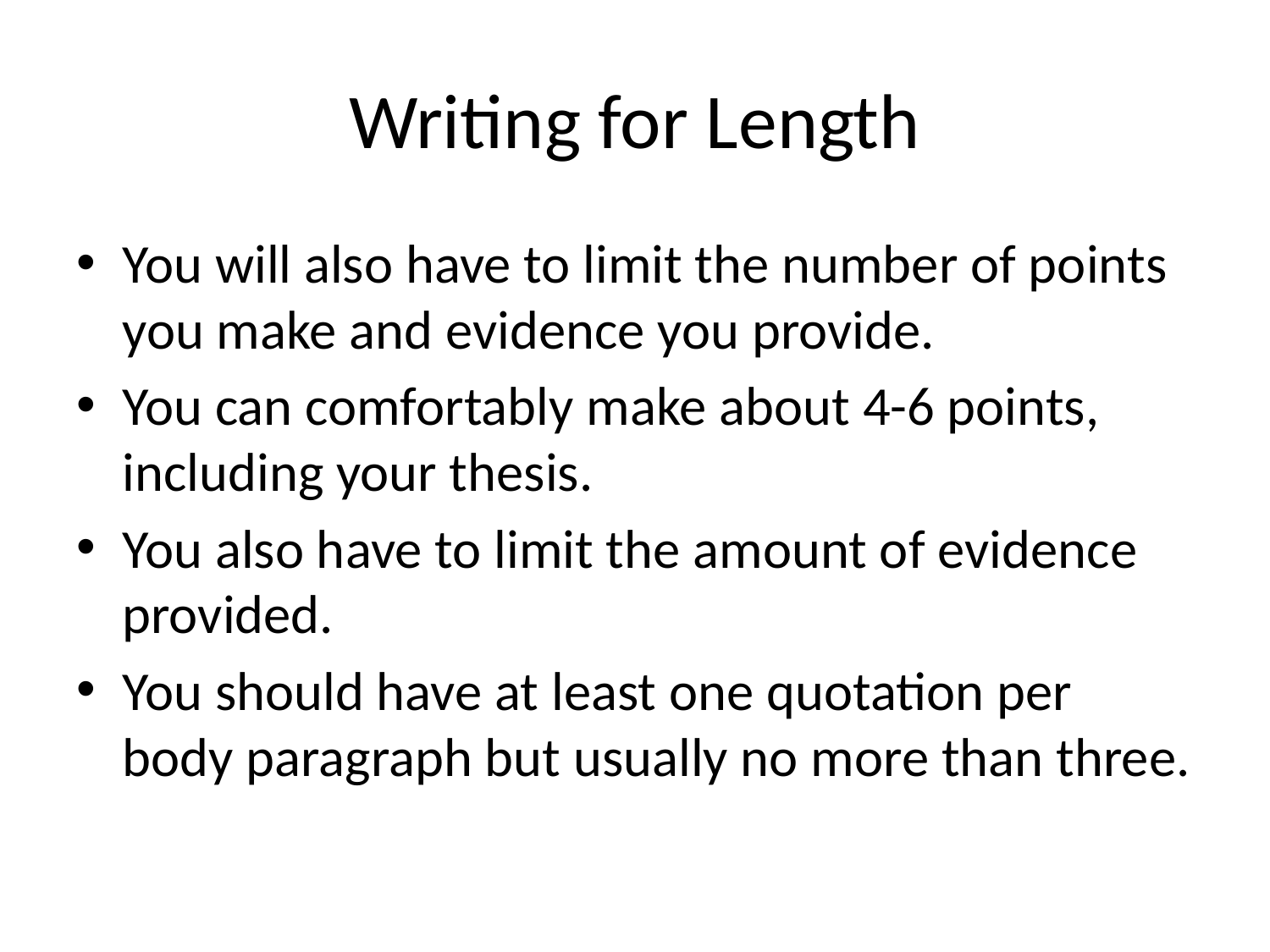

# Writing for Length
You will also have to limit the number of points you make and evidence you provide.
You can comfortably make about 4-6 points, including your thesis.
You also have to limit the amount of evidence provided.
You should have at least one quotation per body paragraph but usually no more than three.